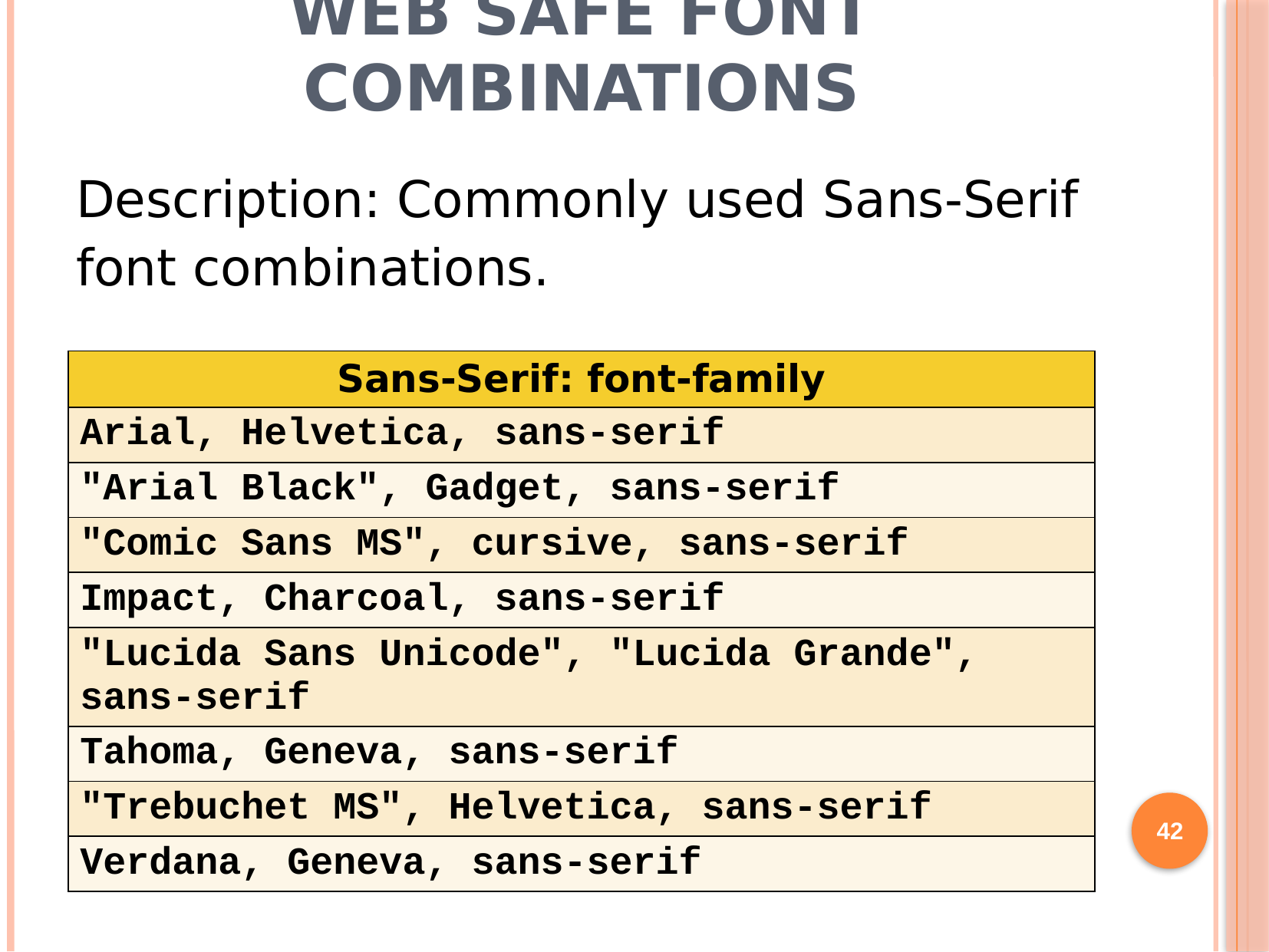

# Web Safe Font Combinations
Description: Commonly used Sans-Serif
font combinations.
| Sans-Serif: font-family |
| --- |
| Arial, Helvetica, sans-serif |
| "Arial Black", Gadget, sans-serif |
| "Comic Sans MS", cursive, sans-serif |
| Impact, Charcoal, sans-serif |
| "Lucida Sans Unicode", "Lucida Grande", sans-serif |
| Tahoma, Geneva, sans-serif |
| "Trebuchet MS", Helvetica, sans-serif |
| Verdana, Geneva, sans-serif |
42